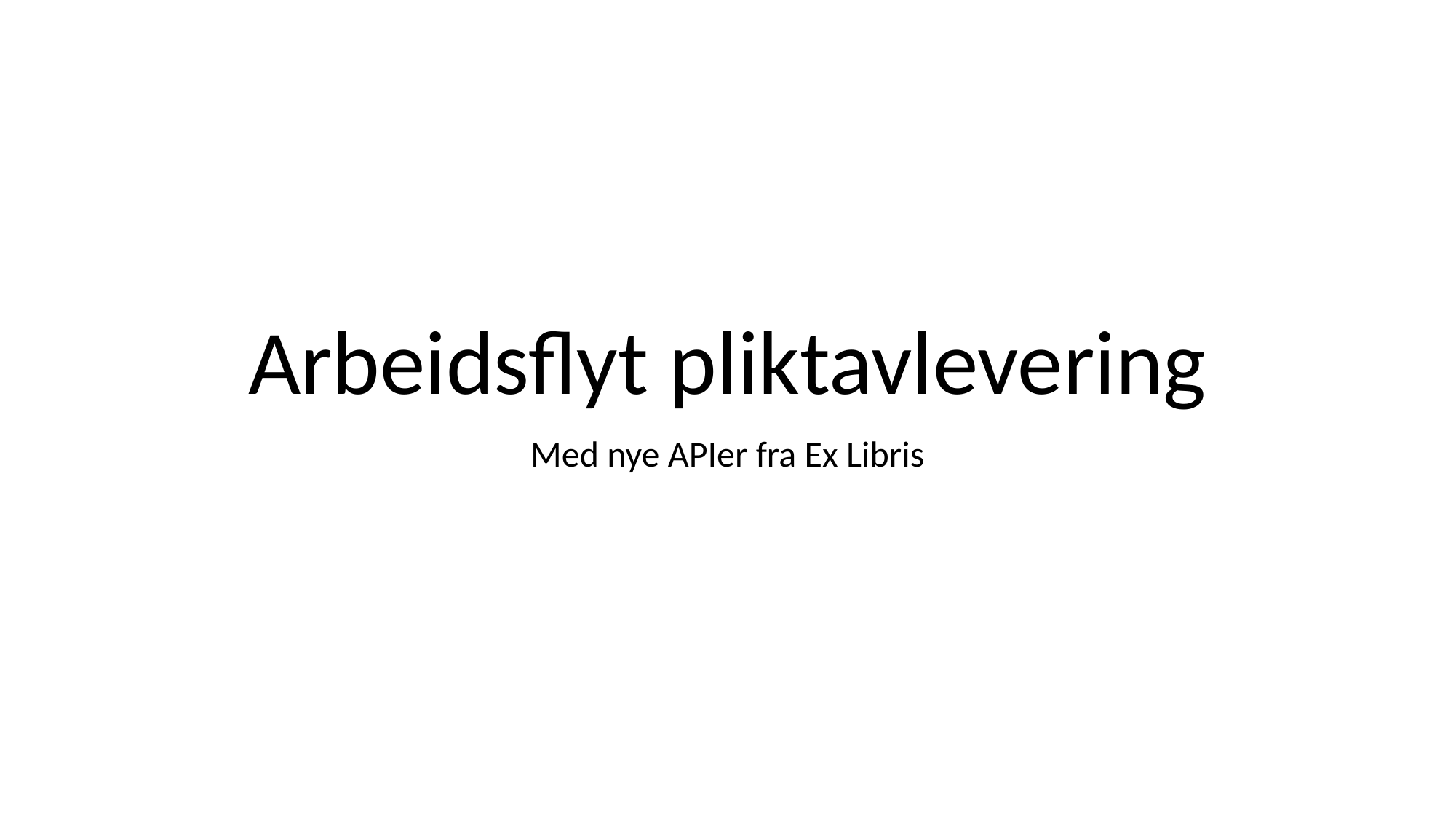

# Arbeidsflyt pliktavlevering
Med nye APIer fra Ex Libris